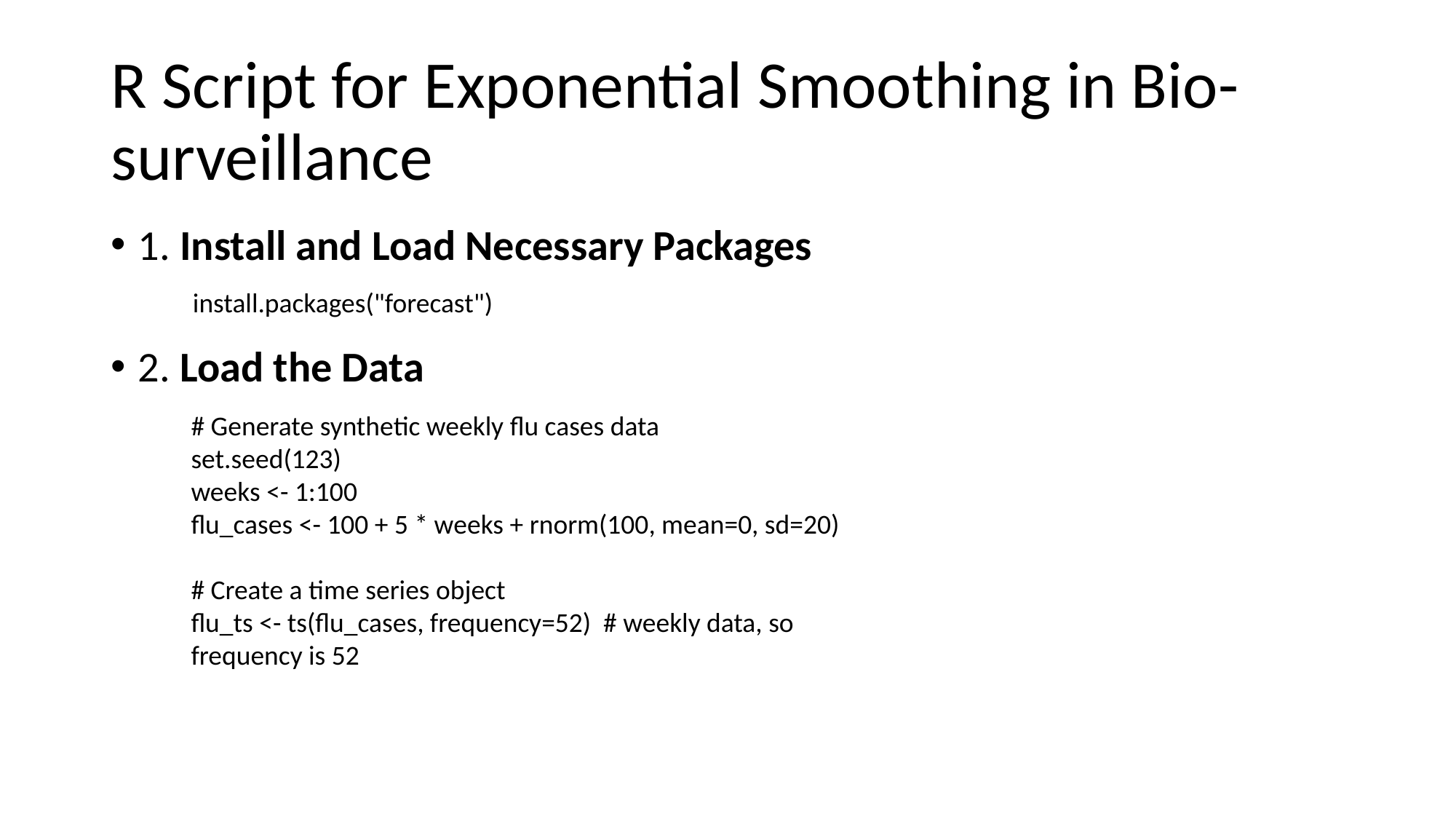

# R Script for Exponential Smoothing in Bio-surveillance
1. Install and Load Necessary Packages

2. Load the Data
install.packages("forecast")
# Generate synthetic weekly flu cases data
set.seed(123)
weeks <- 1:100
flu_cases <- 100 + 5 * weeks + rnorm(100, mean=0, sd=20)

# Create a time series object
flu_ts <- ts(flu_cases, frequency=52)  # weekly data, so frequency is 52